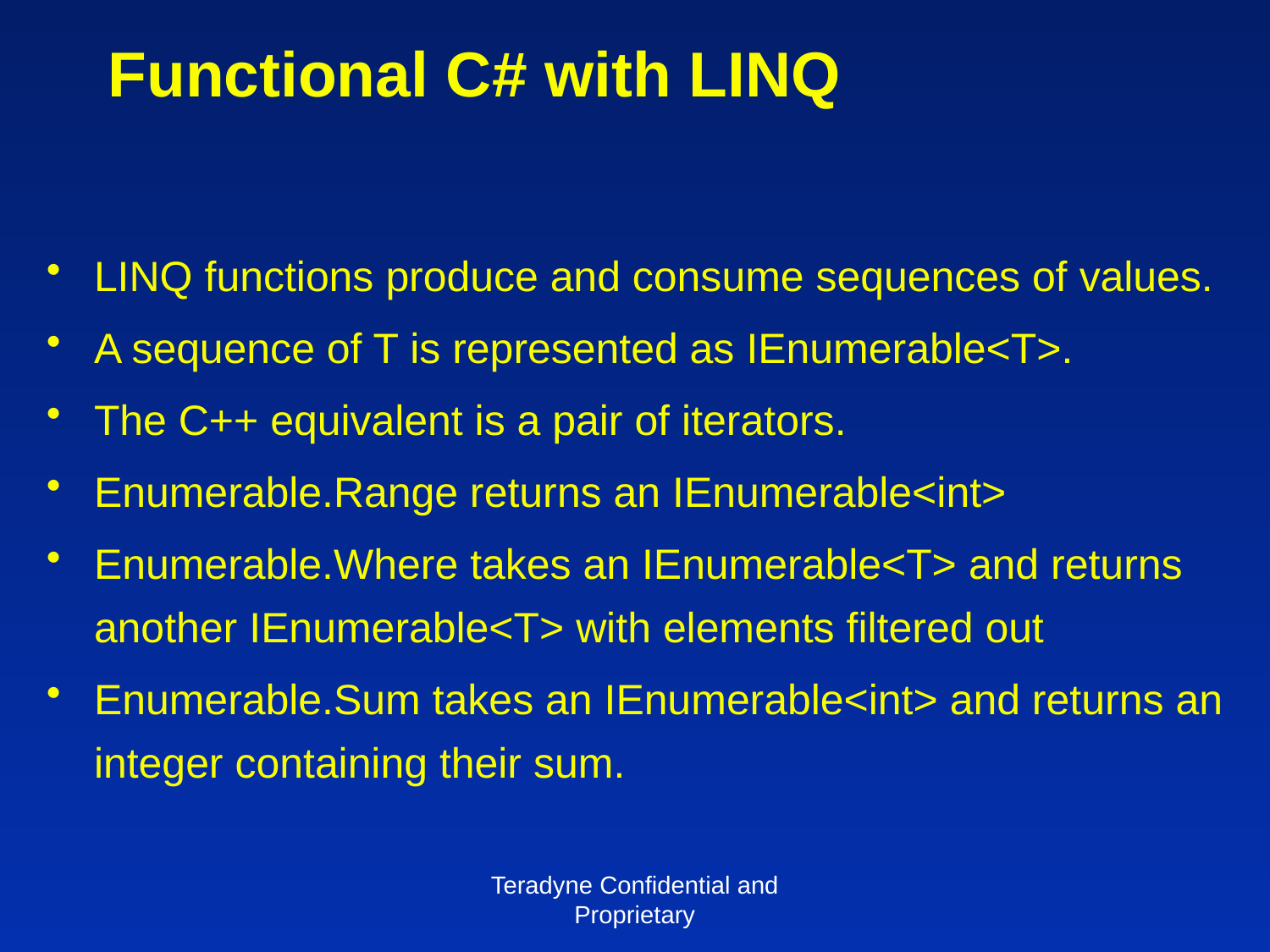

# Functional C# with LINQ
LINQ functions produce and consume sequences of values.
A sequence of T is represented as IEnumerable<T>.
The C++ equivalent is a pair of iterators.
Enumerable.Range returns an IEnumerable<int>
Enumerable.Where takes an IEnumerable<T> and returns another IEnumerable<T> with elements filtered out
Enumerable.Sum takes an IEnumerable<int> and returns an integer containing their sum.
Teradyne Confidential and Proprietary